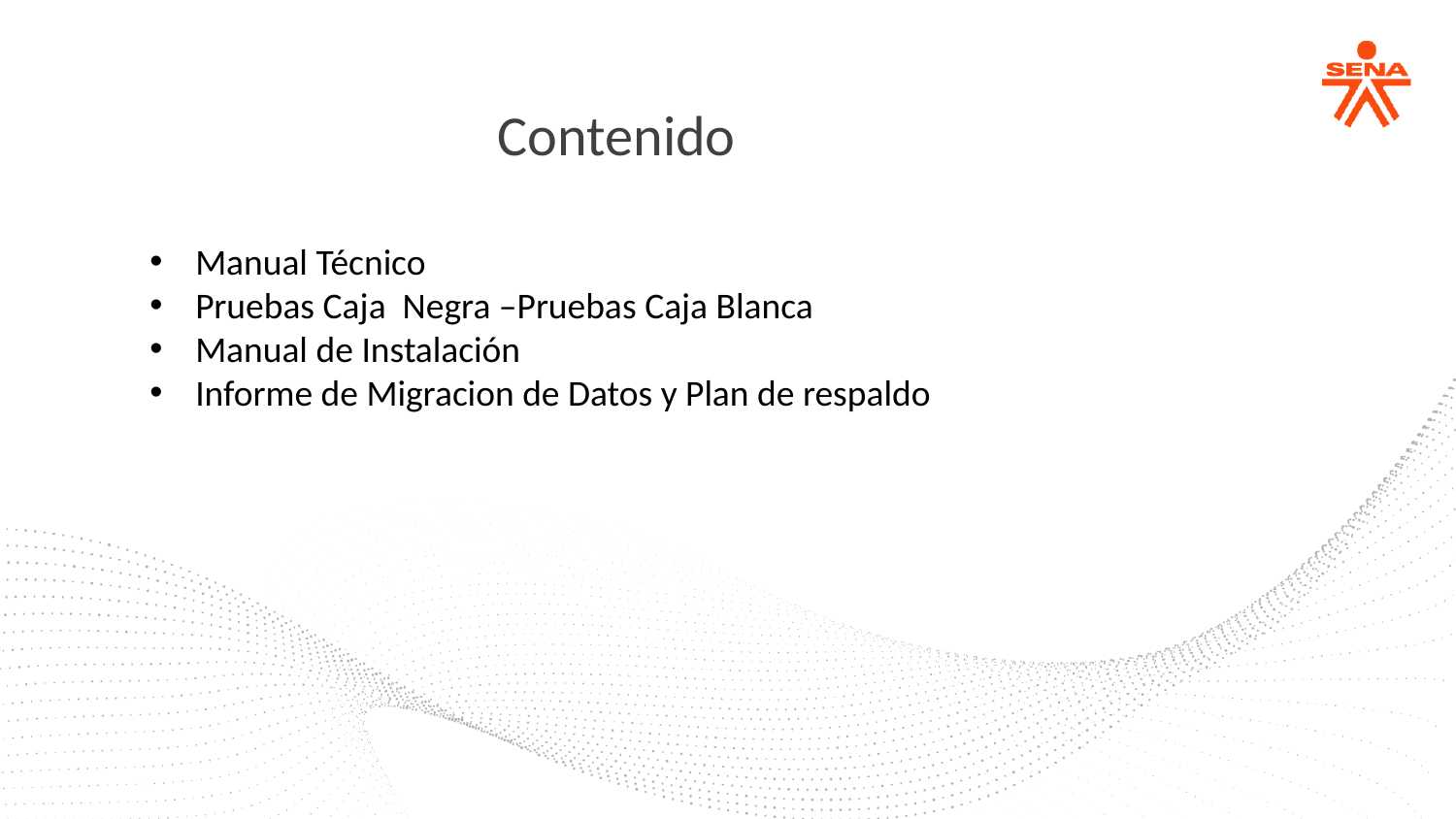

Contenido
Manual Técnico
Pruebas Caja  Negra –Pruebas Caja Blanca
Manual de Instalación
Informe de Migracion de Datos y Plan de respaldo